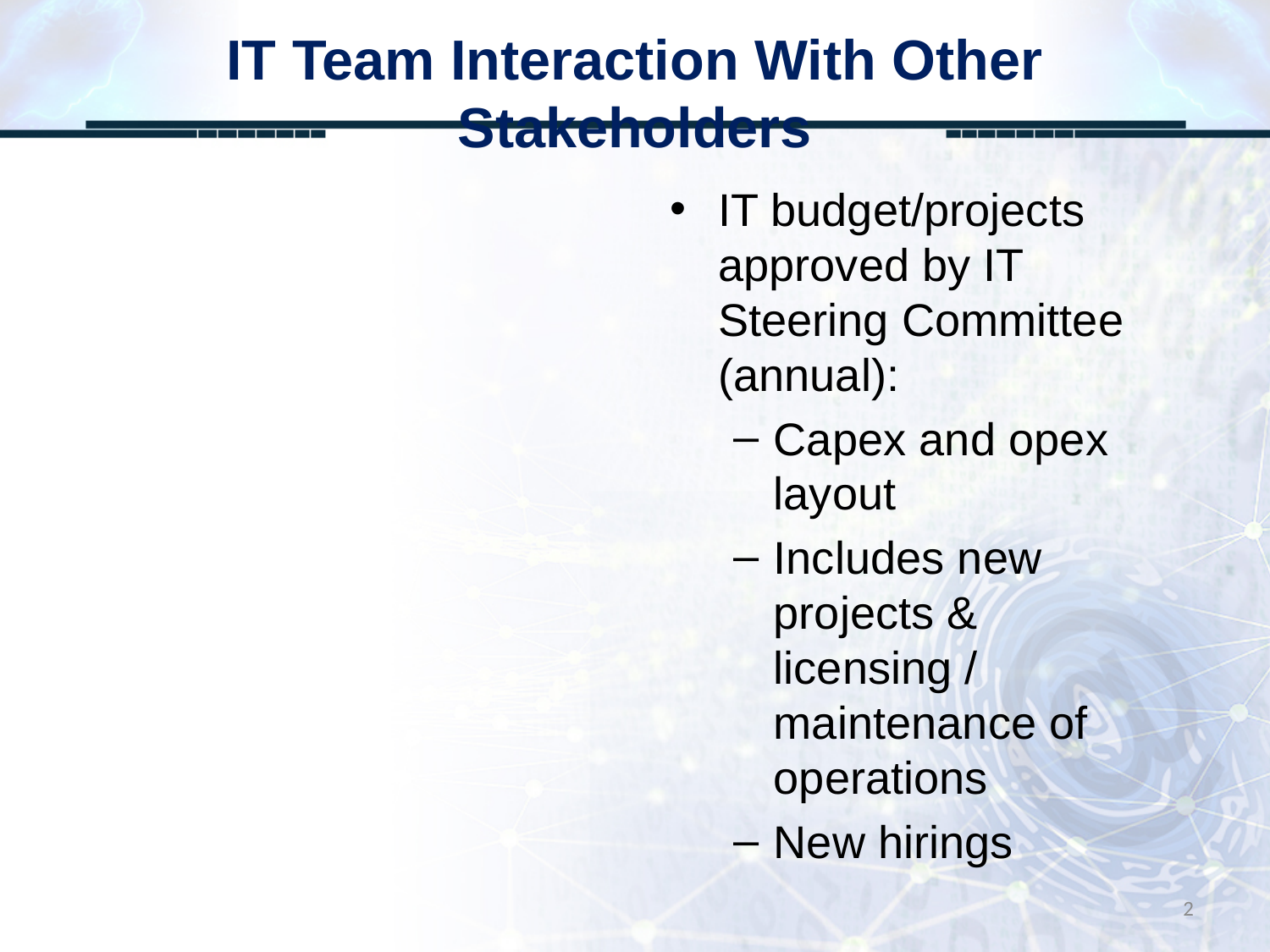

# IT Team Interaction With Other Stakeholders
IT budget/projects approved by IT Steering Committee (annual):
Capex and opex layout
Includes new projects &  licensing / maintenance of operations
New hirings
2